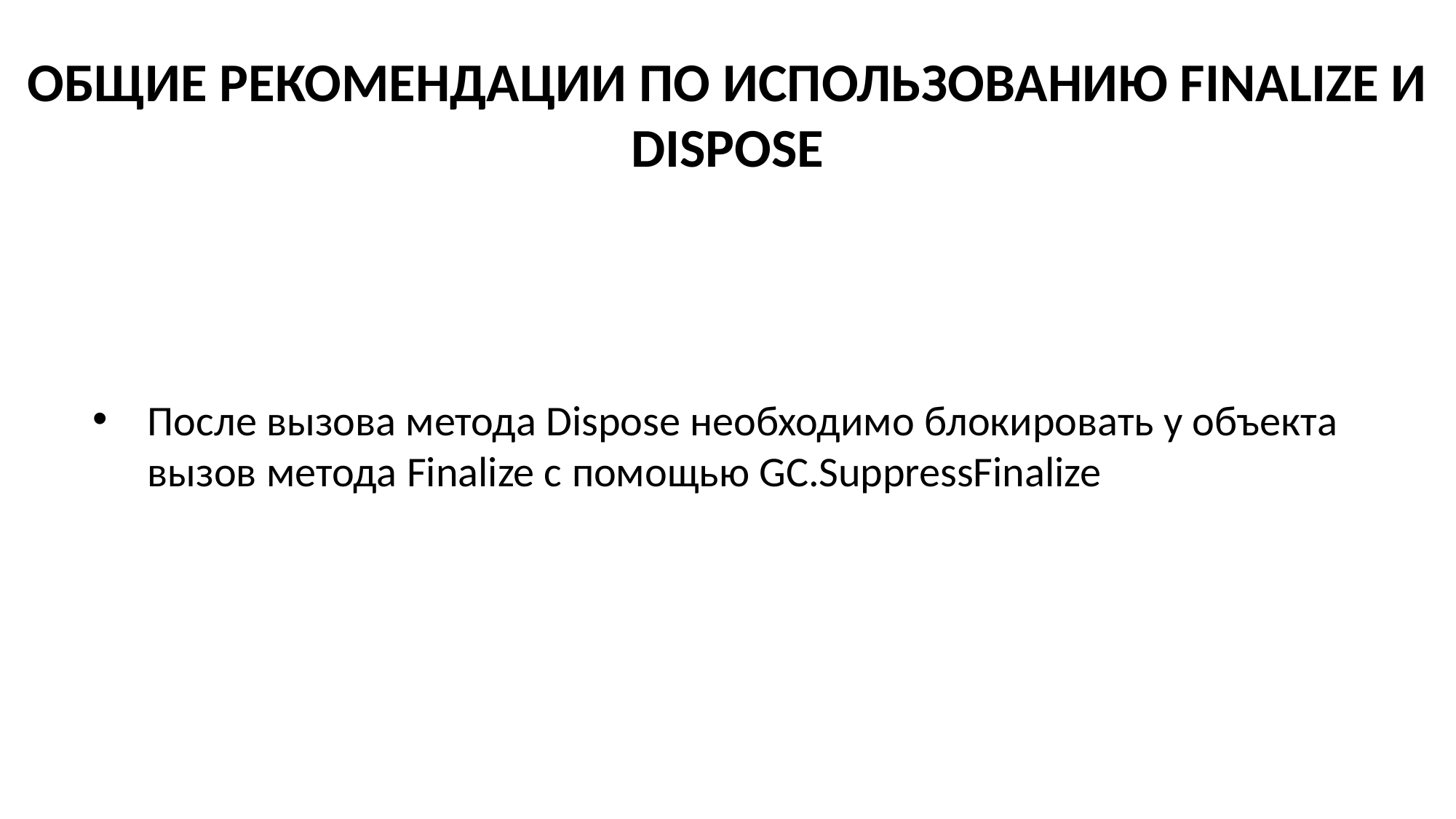

ОБЩИЕ РЕКОМЕНДАЦИИ ПО ИСПОЛЬЗОВАНИЮ FINALIZE И DISPOSE
После вызова метода Dispose необходимо блокировать у объекта вызов метода Finalize с помощью GC.SuppressFinalize